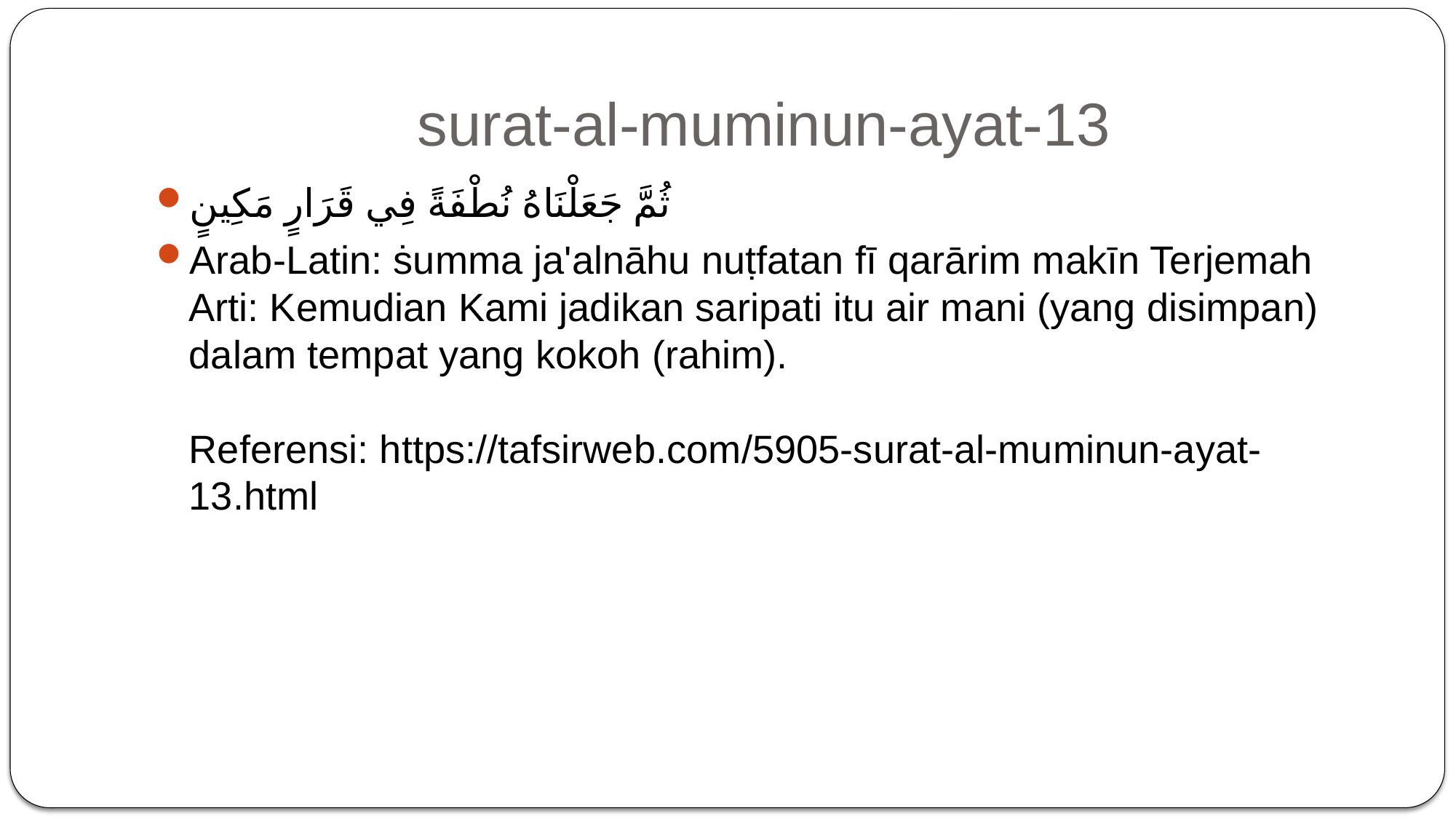

# surat-al-muminun-ayat-13
ثُمَّ جَعَلْنَاهُ نُطْفَةً فِي قَرَارٍ مَكِينٍ
Arab-Latin: ṡumma ja'alnāhu nuṭfatan fī qarārim makīn Terjemah Arti: Kemudian Kami jadikan saripati itu air mani (yang disimpan) dalam tempat yang kokoh (rahim).
Referensi: https://tafsirweb.com/5905-surat-al-muminun-ayat-13.html